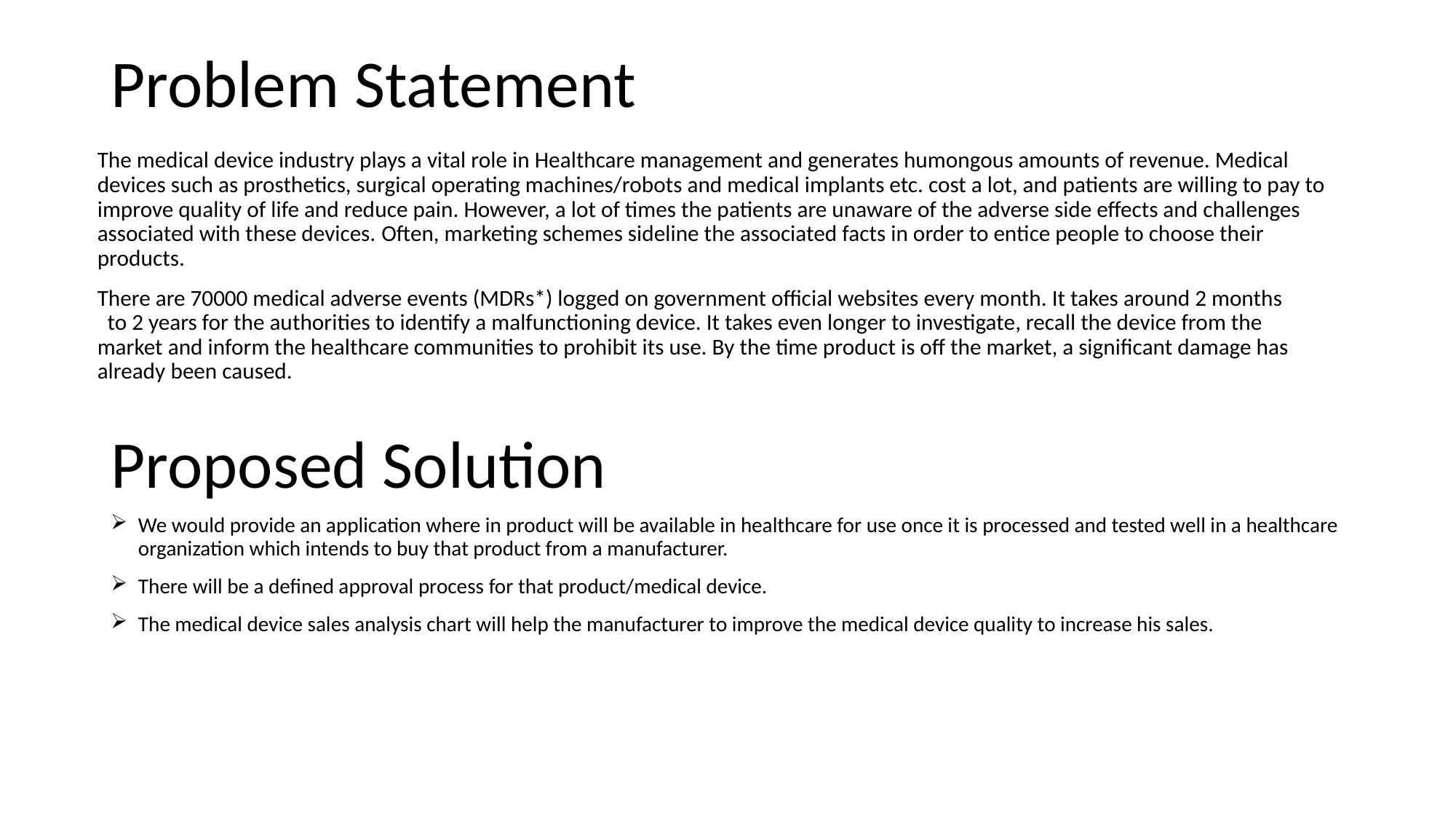

# Problem Statement
The medical device industry plays a vital role in Healthcare management and generates humongous amounts of revenue. Medical devices such as prosthetics, surgical operating machines/robots and medical implants etc. cost a lot, and patients are willing to pay to improve quality of life and reduce pain. However, a lot of times the patients are unaware of the adverse side effects and challenges associated with these devices. Often, marketing schemes sideline the associated facts in order to entice people to choose their products.
There are 70000 medical adverse events (MDRs*) logged on government official websites every month. It takes around 2 months            to 2 years for the authorities to identify a malfunctioning device. It takes even longer to investigate, recall the device from the market and inform the healthcare communities to prohibit its use. By the time product is off the market, a significant damage has already been caused.

Proposed Solution
We would provide an application where in product will be available in healthcare for use once it is processed and tested well in a healthcare organization which intends to buy that product from a manufacturer.
There will be a defined approval process for that product/medical device.
The medical device sales analysis chart will help the manufacturer to improve the medical device quality to increase his sales.